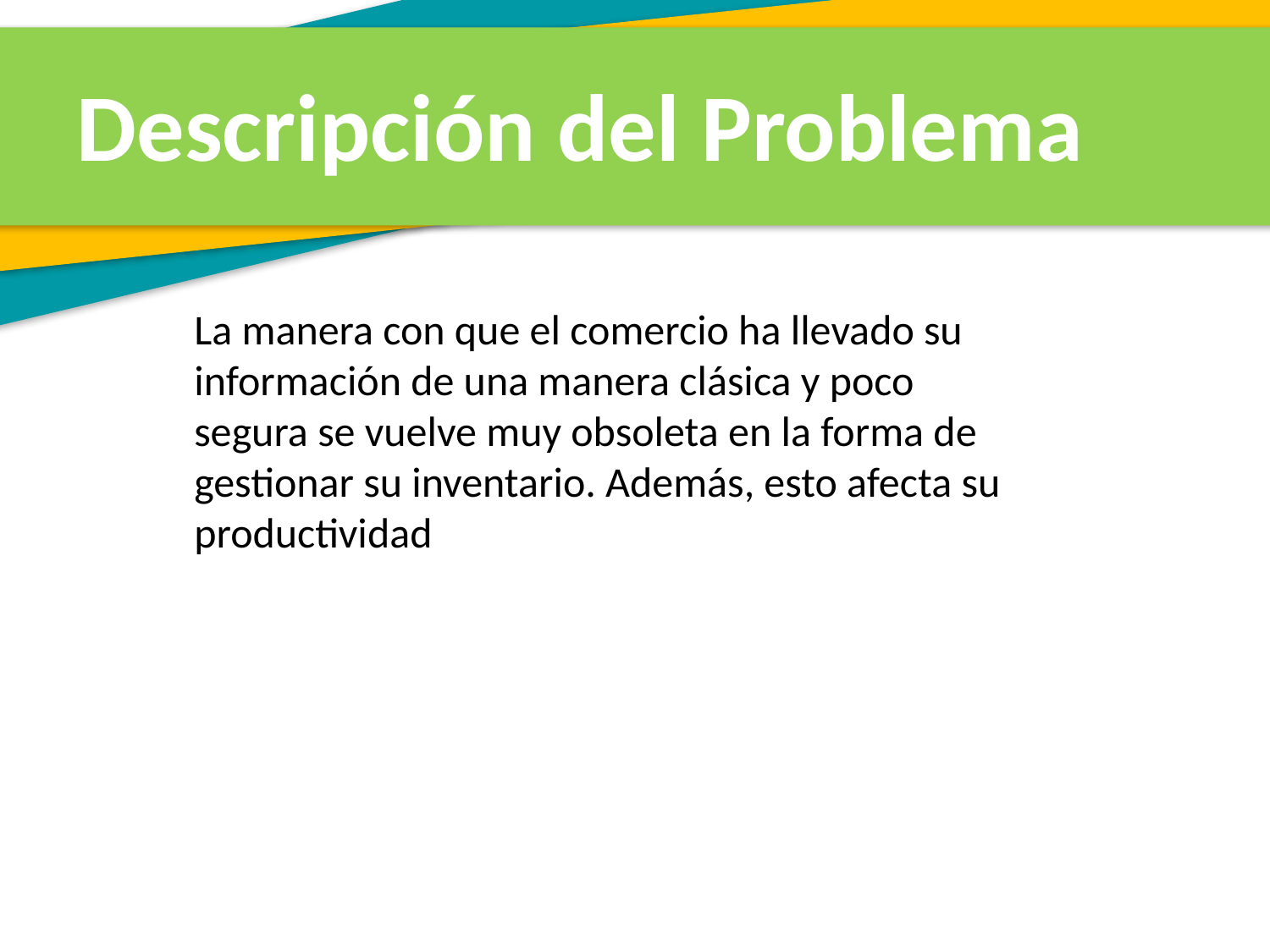

Descripción del Problema
La manera con que el comercio ha llevado su información de una manera clásica y poco segura se vuelve muy obsoleta en la forma de gestionar su inventario. Además, esto afecta su productividad